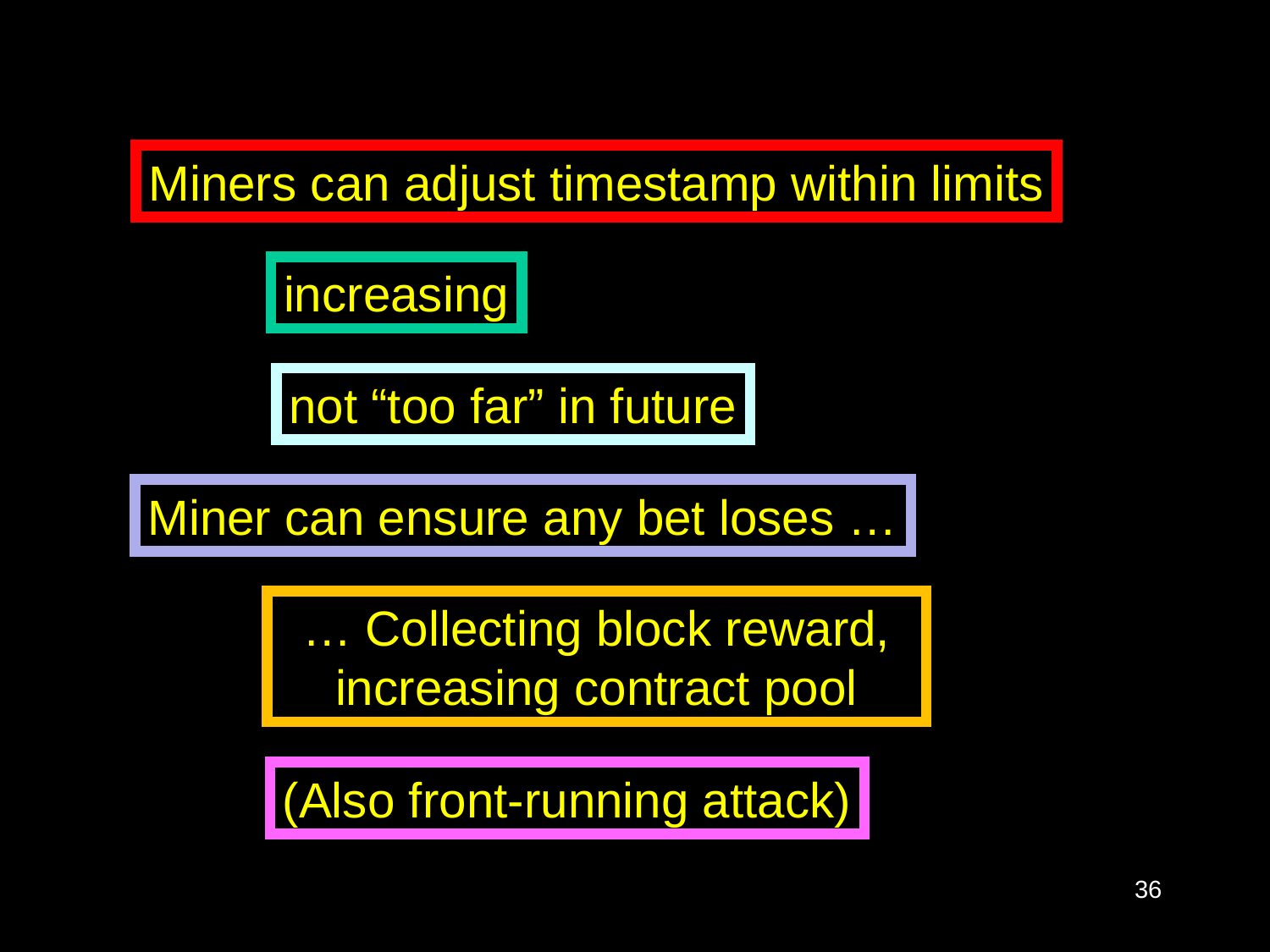

Miners can adjust timestamp within limits
increasing
not “too far” in future
Miner can ensure any bet loses …
… Collecting block reward, increasing contract pool
(Also front-running attack)
36